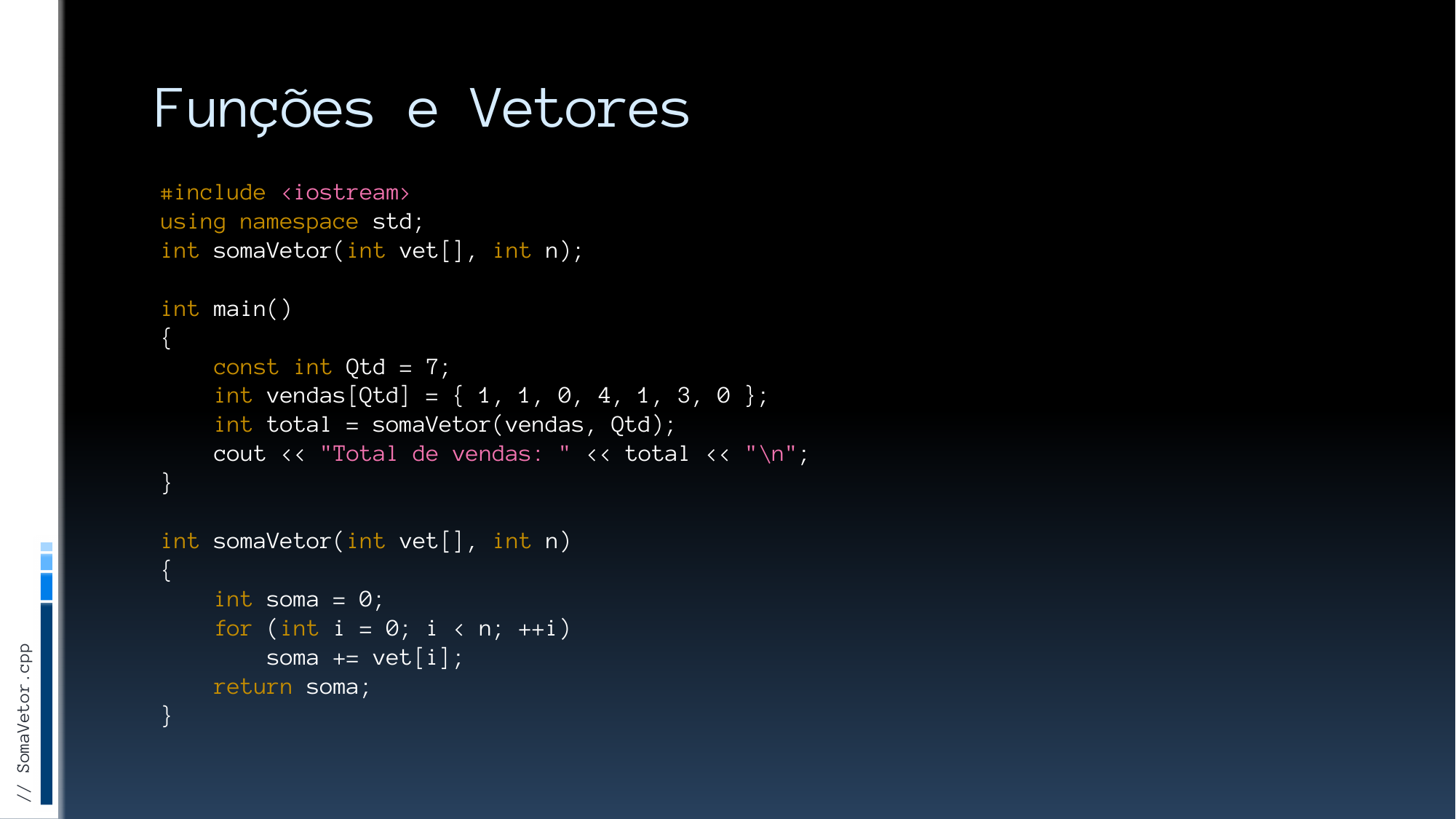

# Funções e Vetores
#include <iostream>
using namespace std;
int somaVetor(int vet[], int n);

int main()
{
    const int Qtd = 7;
    int vendas[Qtd] = { 1, 1, 0, 4, 1, 3, 0 };
    int total = somaVetor(vendas, Qtd);
    cout << "Total de vendas: " << total << "\n";
}

int somaVetor(int vet[], int n)
{
    int soma = 0;
    for (int i = 0; i < n; ++i)
        soma += vet[i];
    return soma;
}
// SomaVetor.cpp